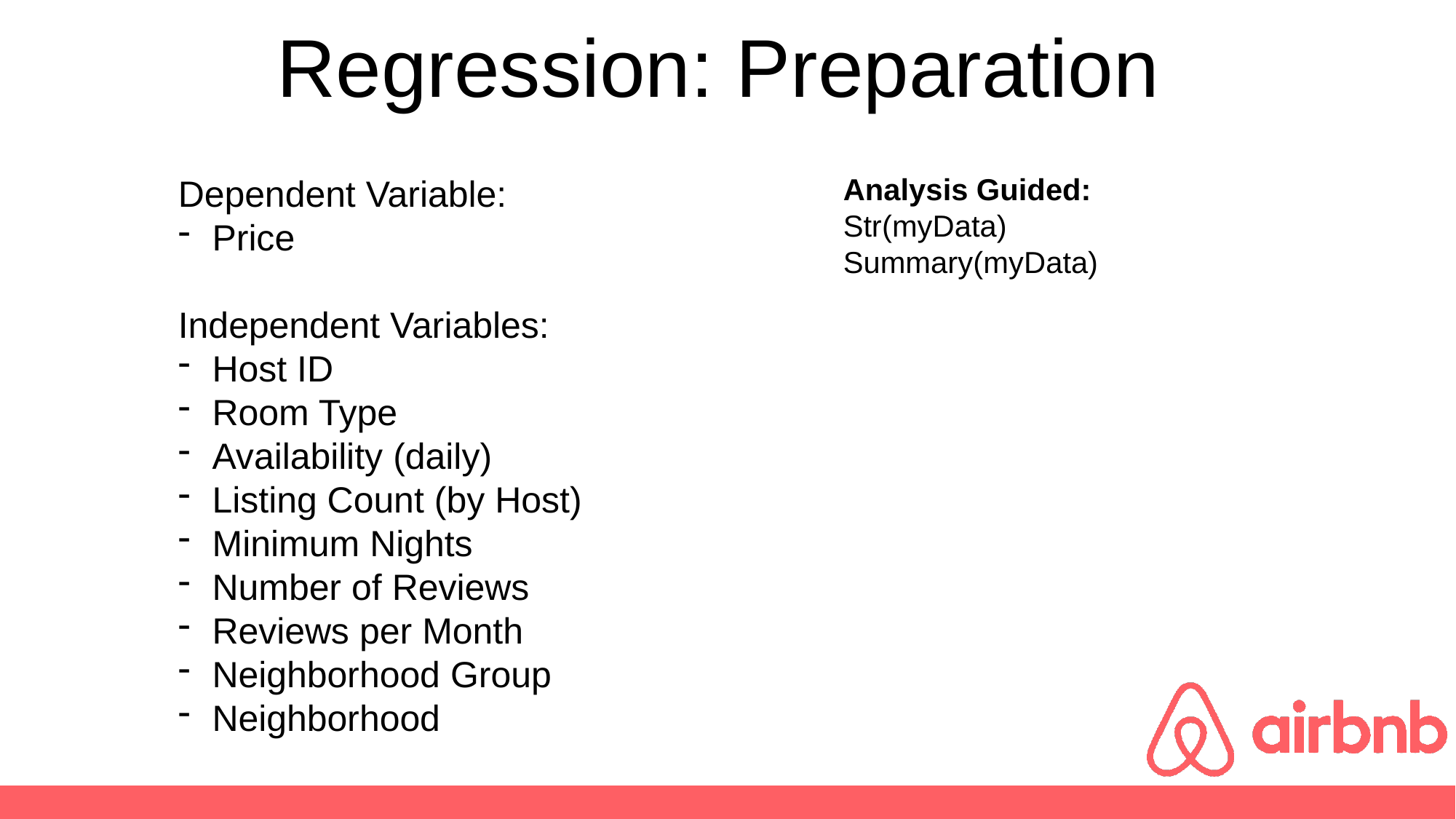

Regression: Preparation
Dependent Variable:
Price

Independent Variables:
Host ID
Room Type
Availability (daily)
Listing Count (by Host)
Minimum Nights
Number of Reviews
Reviews per Month
Neighborhood Group
Neighborhood

Analysis Guided:
Str(myData)
Summary(myData)